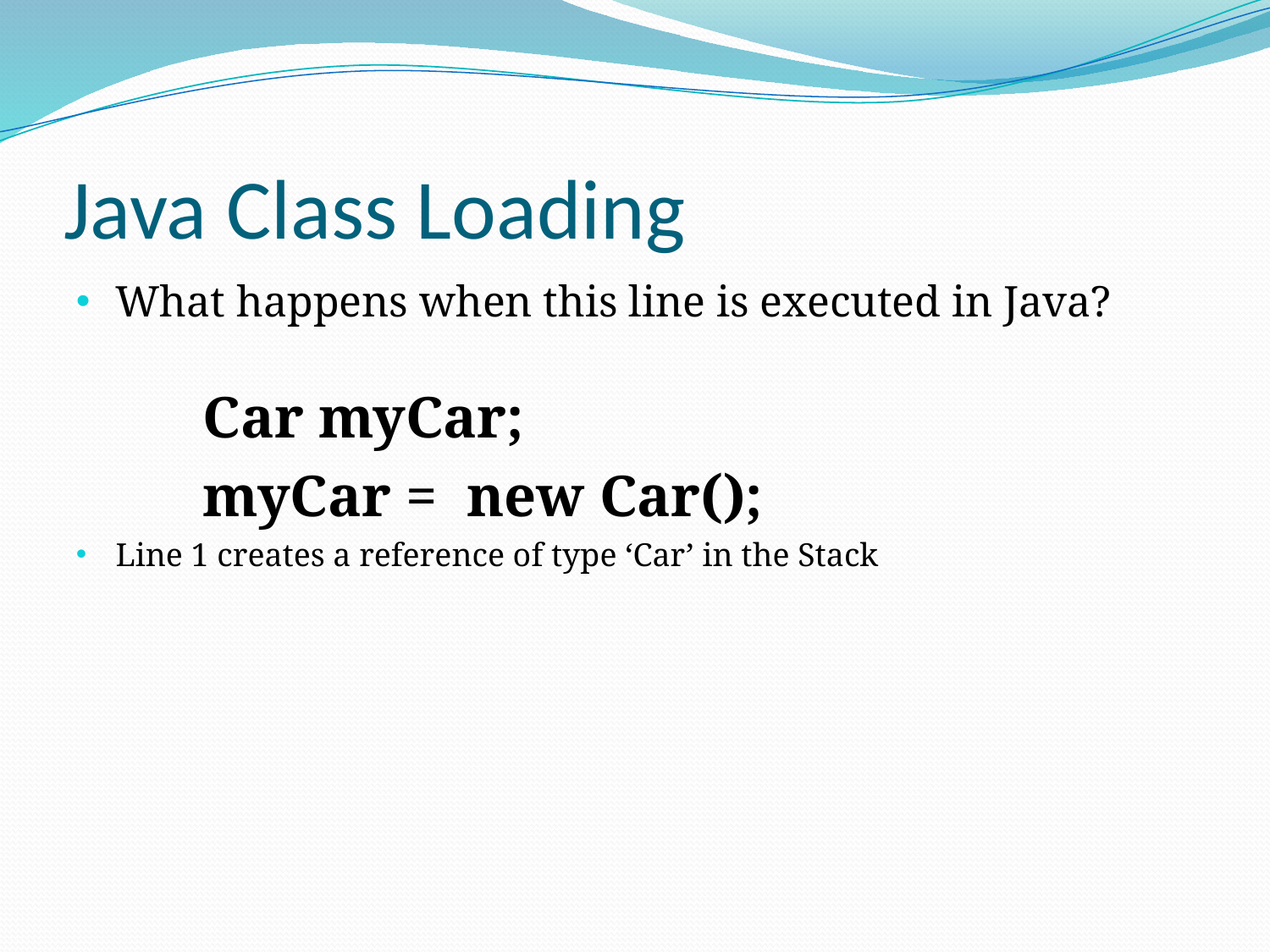

# Java Class Loading
What happens when this line is executed in Java?

	Car myCar;
	myCar =  new Car();
Line 1 creates a reference of type ‘Car’ in the Stack